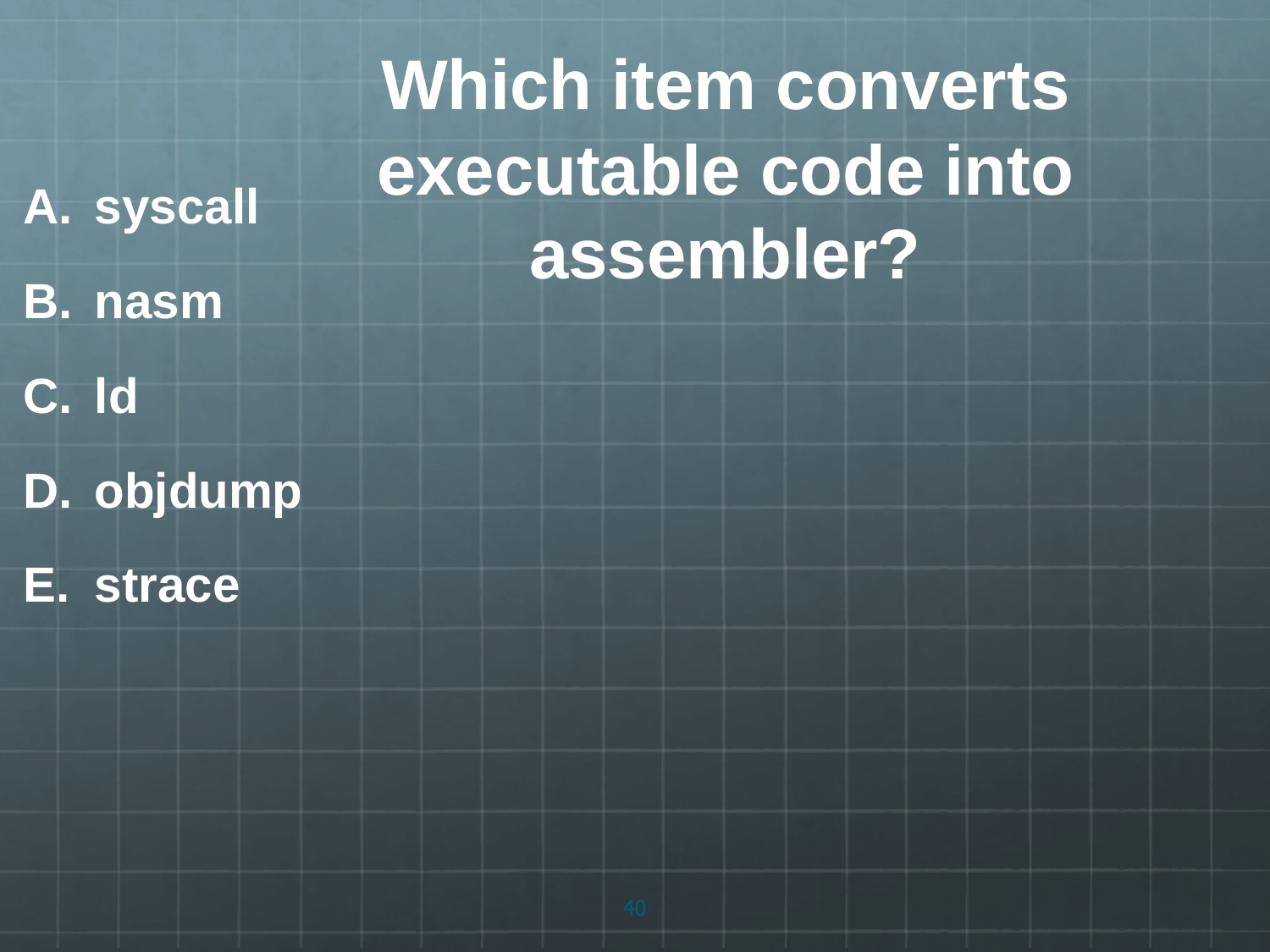

# Which item converts executable code into assembler?
syscall
nasm
ld
objdump
strace
40